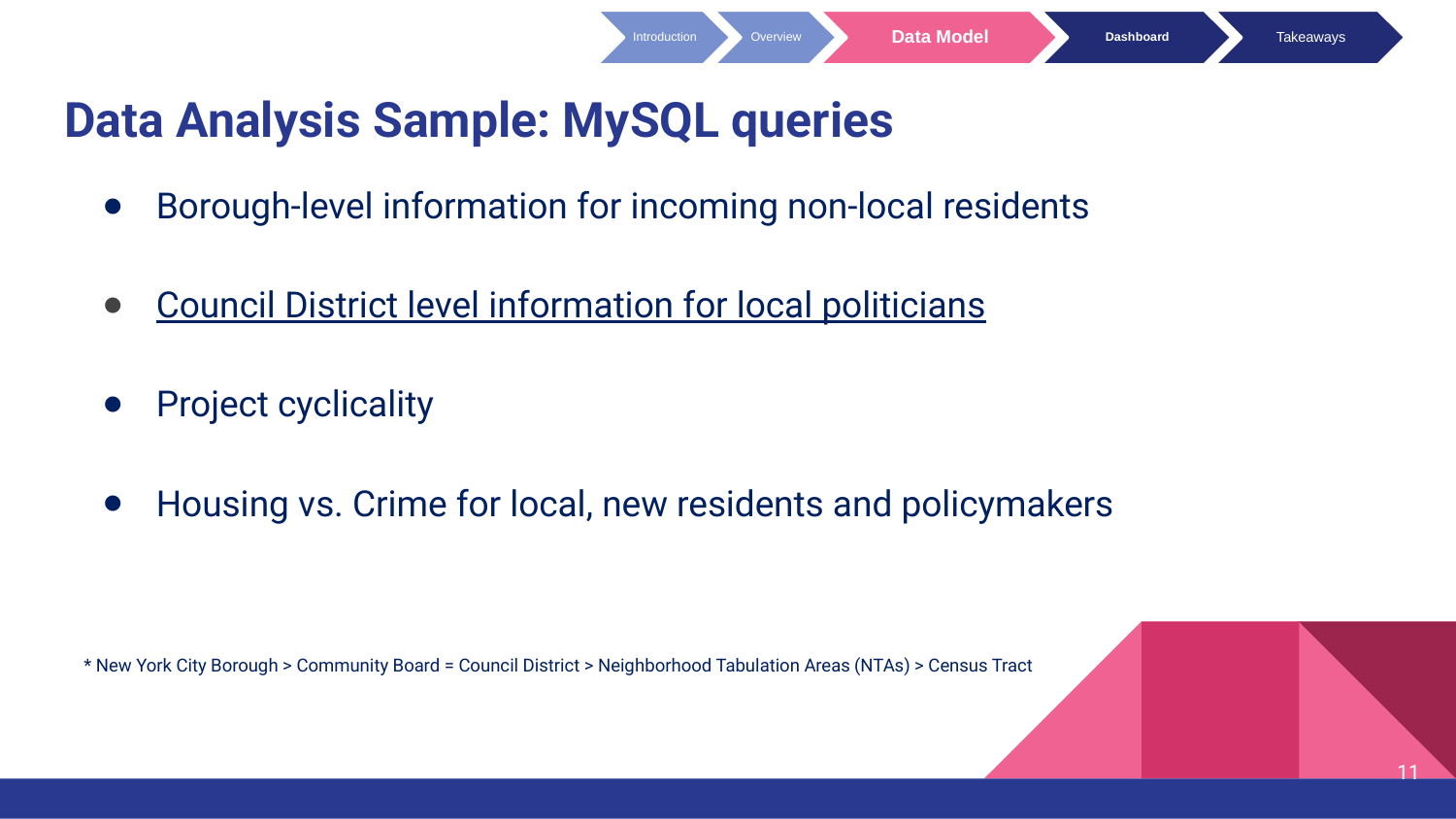

Introduction

Overview

Data Model

Takeaways

Recommendations

Introduction

Overview

Data Model

Dashboard

Takeaways
# Data Analysis Sample: MySQL queries
Borough-level information for incoming non-local residents

Council District level information for local politicians

Project cyclicality

Housing vs. Crime for local, new residents and policymakers

* New York City Borough > Community Board = Council District > Neighborhood Tabulation Areas (NTAs) > Census Tract
11